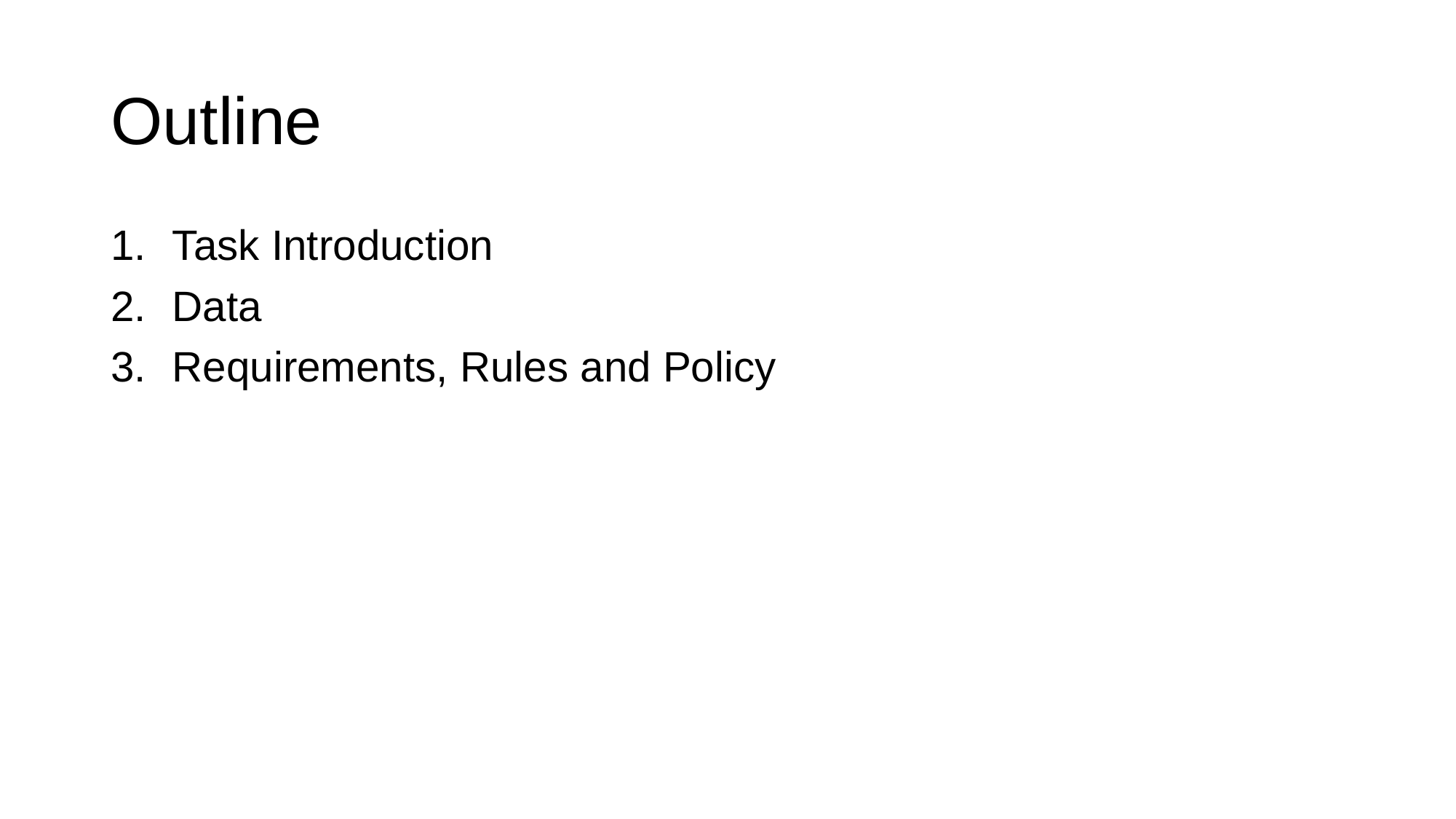

# Outline
Task Introduction
Data
Requirements, Rules and Policy